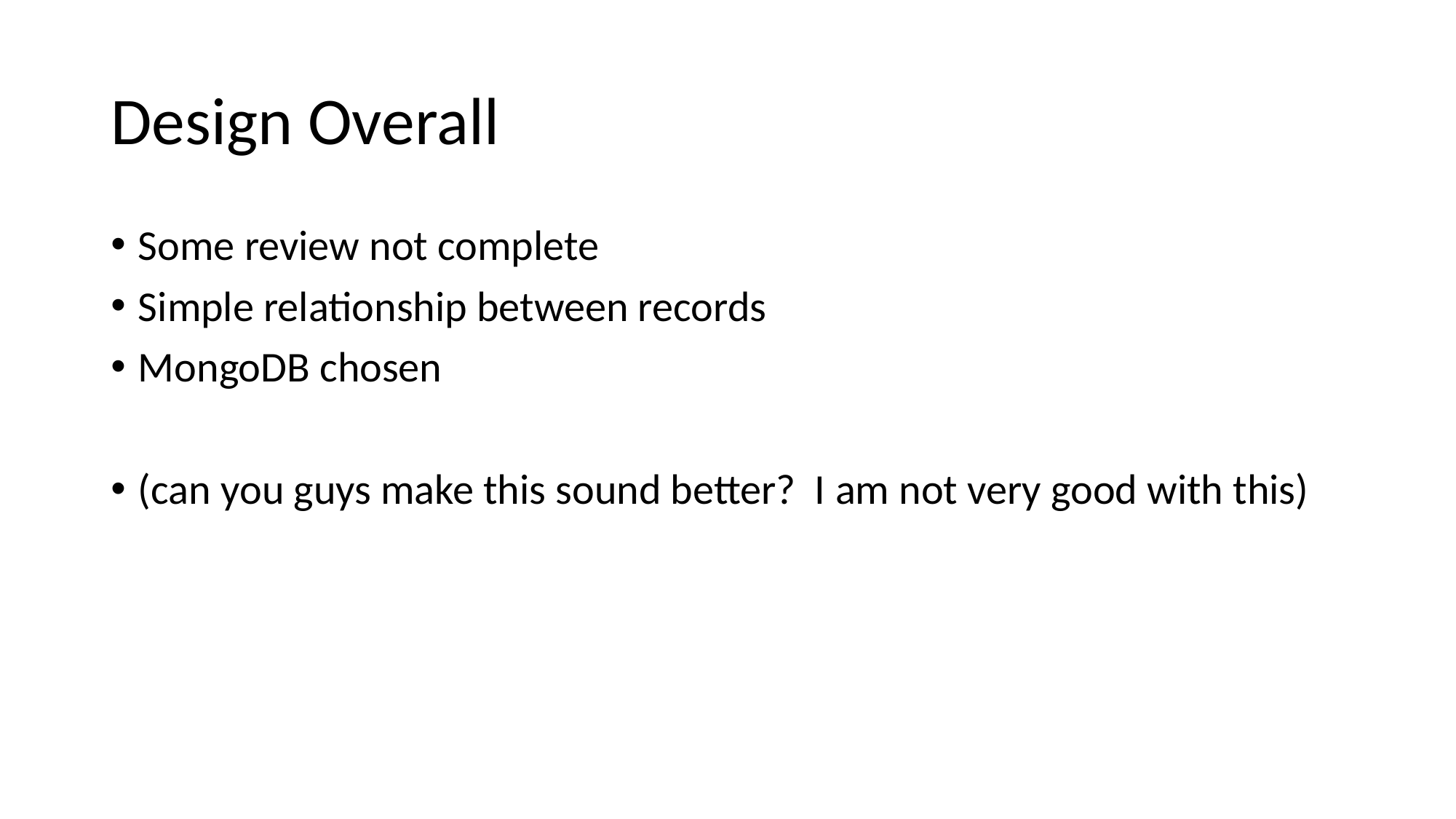

# Design Overall
Some review not complete
Simple relationship between records
MongoDB chosen

(can you guys make this sound better?  I am not very good with this)